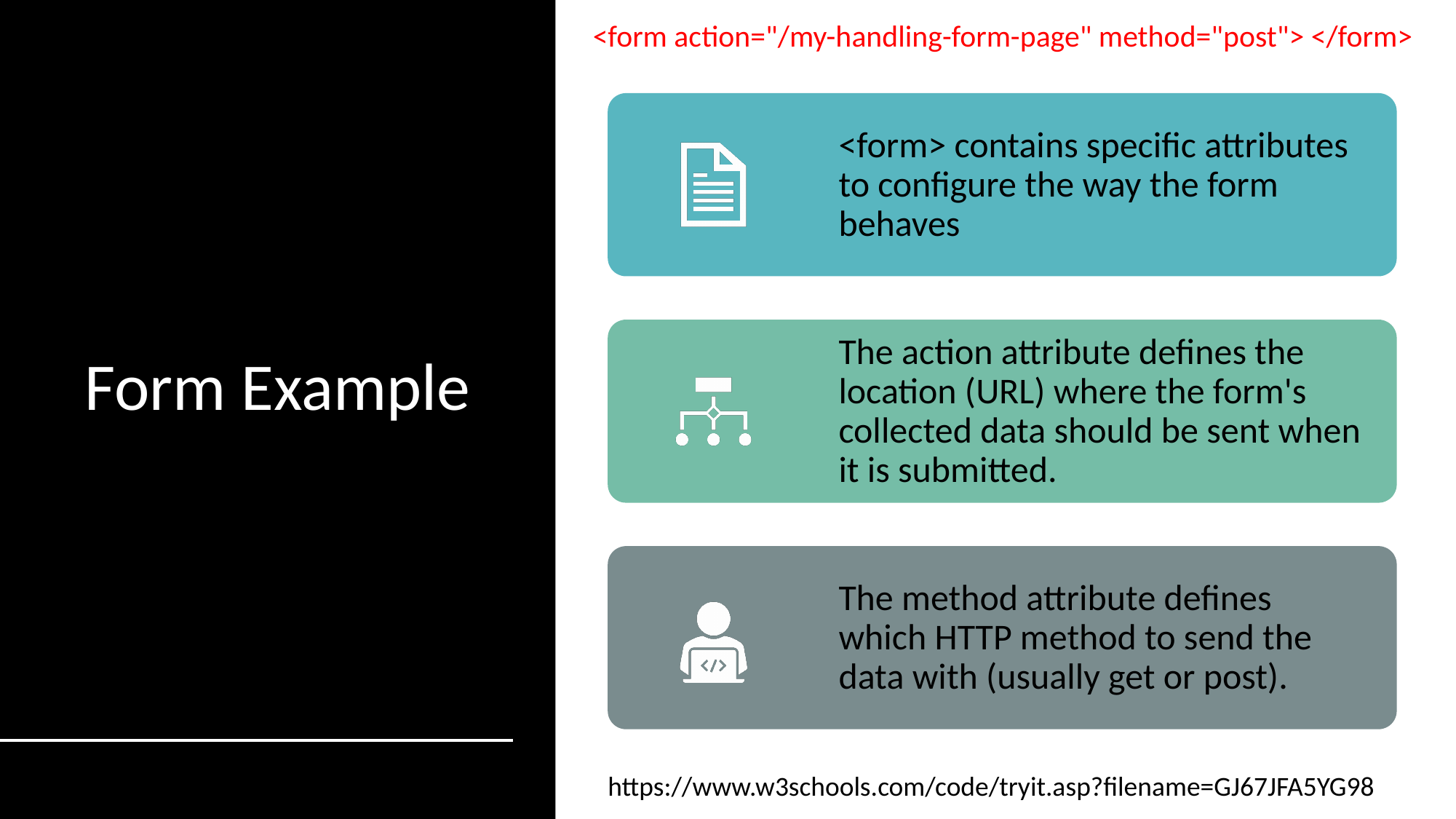

<form action="/my-handling-form-page" method="post"> </form>
<form> contains specific attributes to configure the way the form behaves
The action attribute defines the location (URL) where the form's collected data should be sent when it is submitted.
The method attribute defines which HTTP method to send the data with (usually get or post).
# Form Example
https://www.w3schools.com/code/tryit.asp?filename=GJ67JFA5YG98